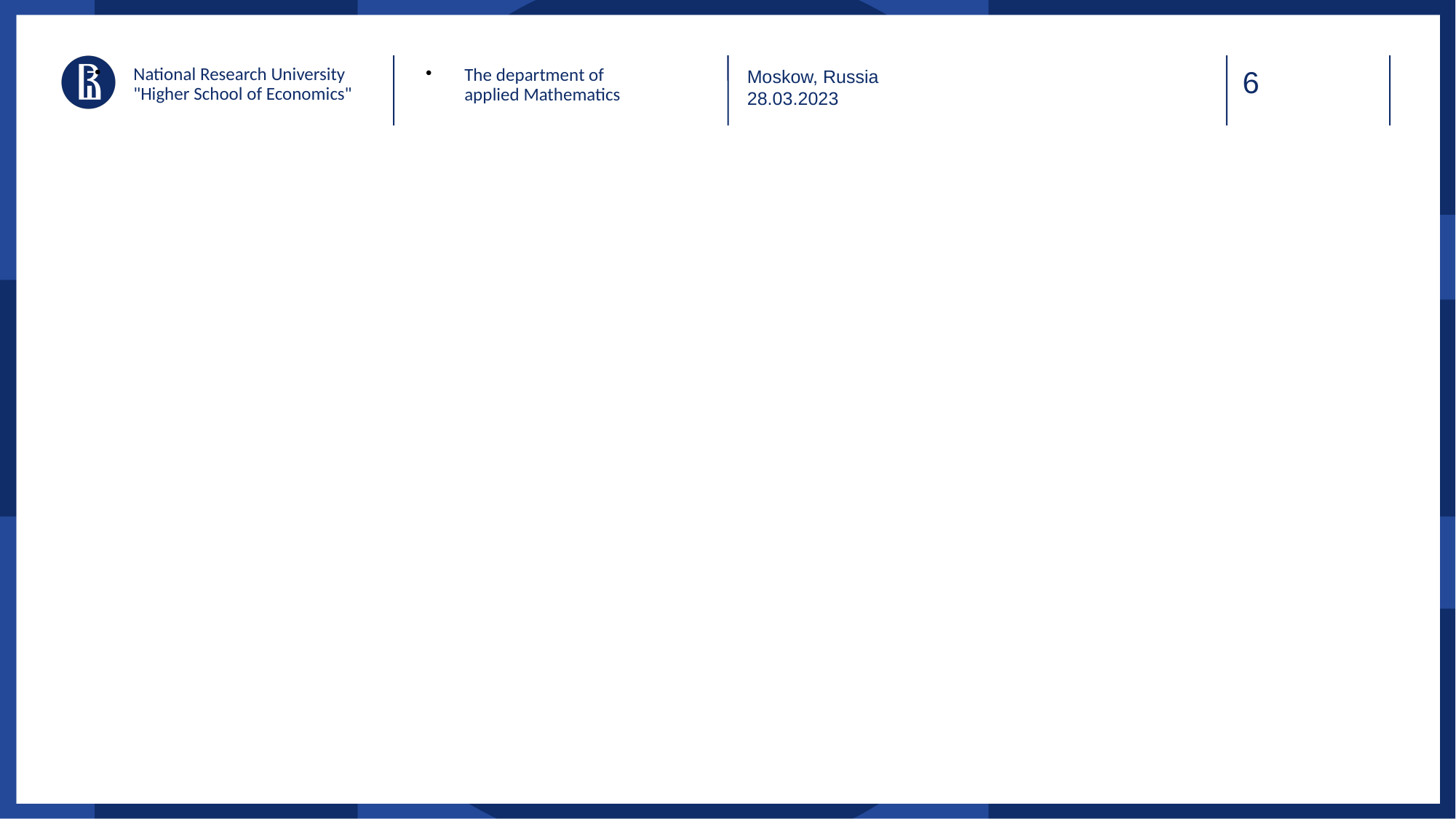

# National Research University "Higher School of Economics"
The department of applied Mathematics
Moskow, Russia
28.03.2023